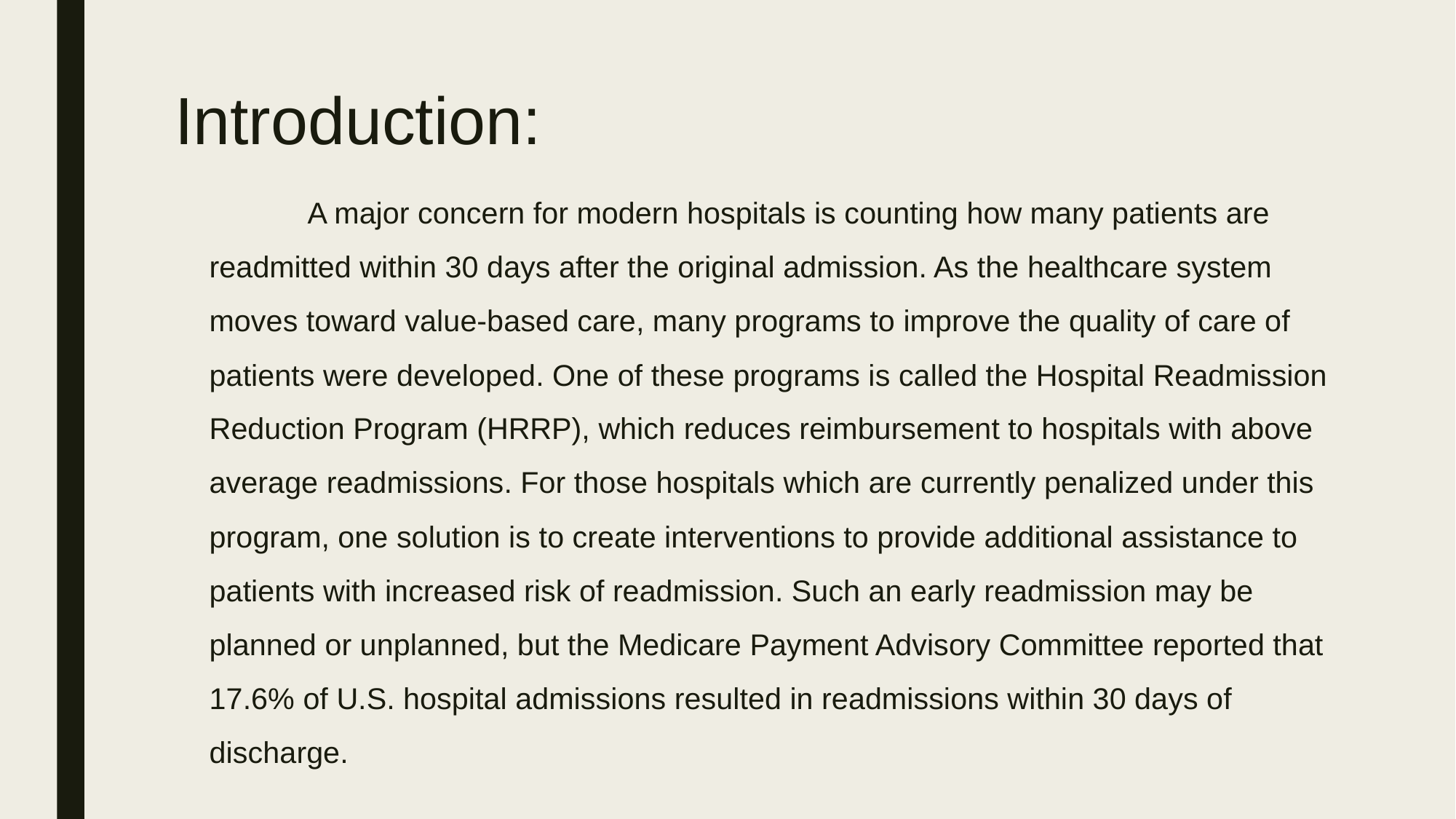

# Introduction:
	A major concern for modern hospitals is counting how many patients are readmitted within 30 days after the original admission. As the healthcare system moves toward value-based care, many programs to improve the quality of care of patients were developed. One of these programs is called the Hospital Readmission Reduction Program (HRRP), which reduces reimbursement to hospitals with above average readmissions. For those hospitals which are currently penalized under this program, one solution is to create interventions to provide additional assistance to patients with increased risk of readmission. Such an early readmission may be planned or unplanned, but the Medicare Payment Advisory Committee reported that 17.6% of U.S. hospital admissions resulted in readmissions within 30 days of discharge.